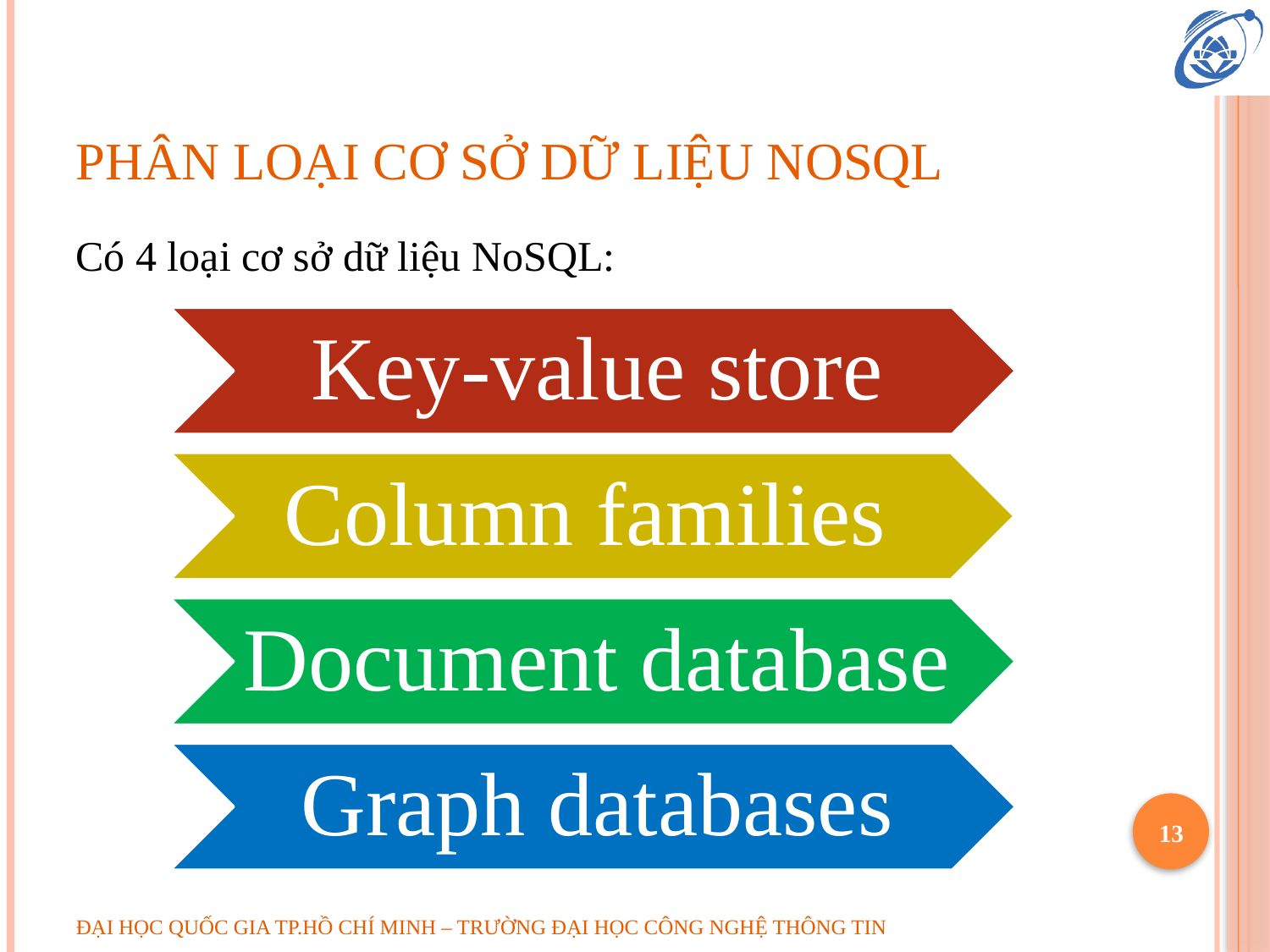

# PHÂN LOẠI CƠ SỞ DỮ LIỆU NOSQL
Có 4 loại cơ sở dữ liệu NoSQL:
Key-value store
Column families
Document database
Graph databases
13
ĐẠI HỌC QUỐC GIA TP.HỒ CHÍ MINH – TRƯỜNG ĐẠI HỌC CÔNG NGHỆ THÔNG TIN